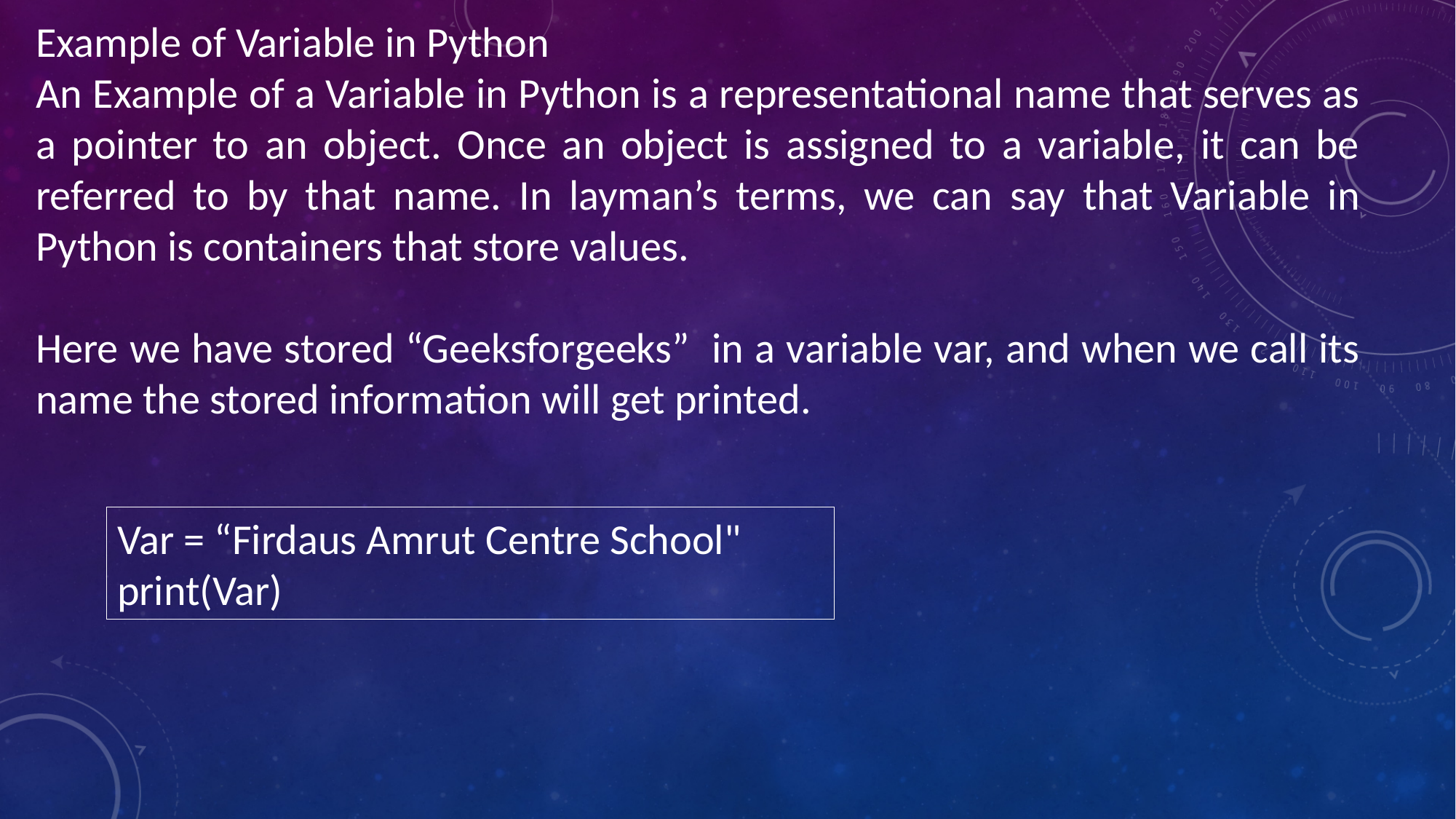

Example of Variable in Python
An Example of a Variable in Python is a representational name that serves as a pointer to an object. Once an object is assigned to a variable, it can be referred to by that name. In layman’s terms, we can say that Variable in Python is containers that store values.

Here we have stored “Geeksforgeeks”  in a variable var, and when we call its name the stored information will get printed.
Var = “Firdaus Amrut Centre School"
print(Var)